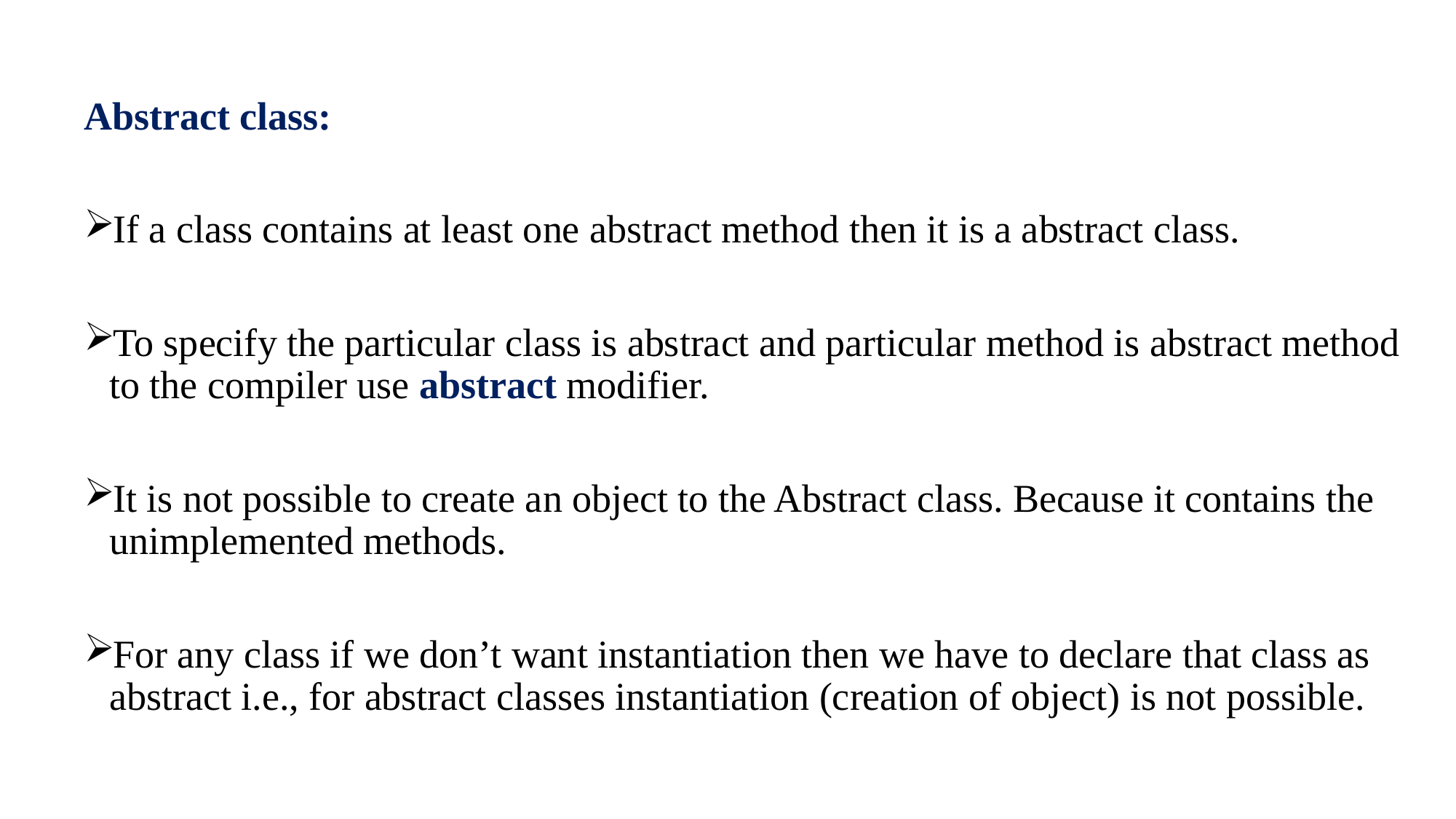

Abstract class:

If a class contains at least one abstract method then it is a abstract class.

To specify the particular class is abstract and particular method is abstract method to the compiler use abstract modifier.

It is not possible to create an object to the Abstract class. Because it contains the unimplemented methods.

For any class if we don’t want instantiation then we have to declare that class as abstract i.e., for abstract classes instantiation (creation of object) is not possible.